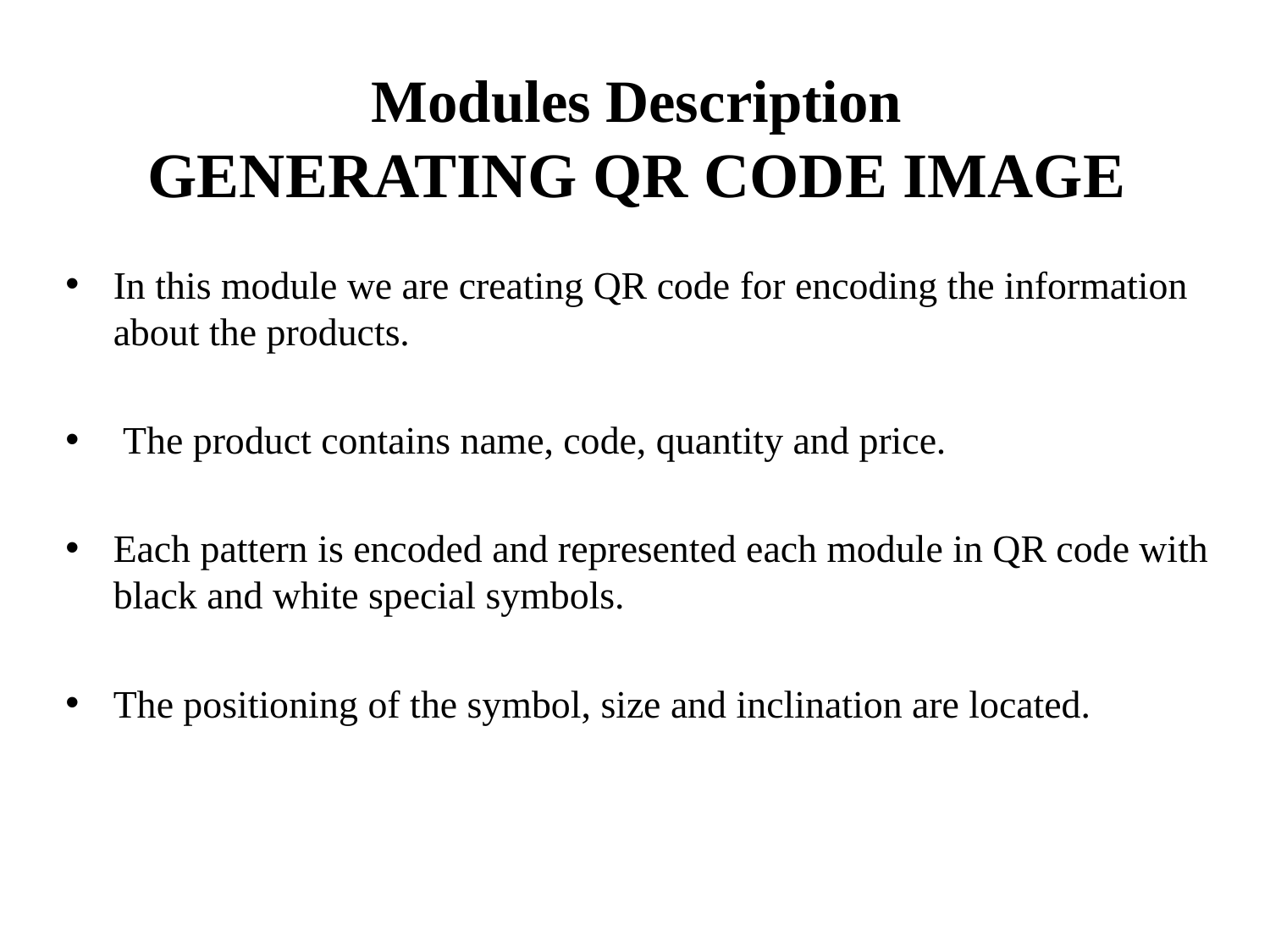

# Modules Description GENERATING QR CODE IMAGE
In this module we are creating QR code for encoding the information about the products.

 The product contains name, code, quantity and price.

Each pattern is encoded and represented each module in QR code with black and white special symbols.

The positioning of the symbol, size and inclination are located.